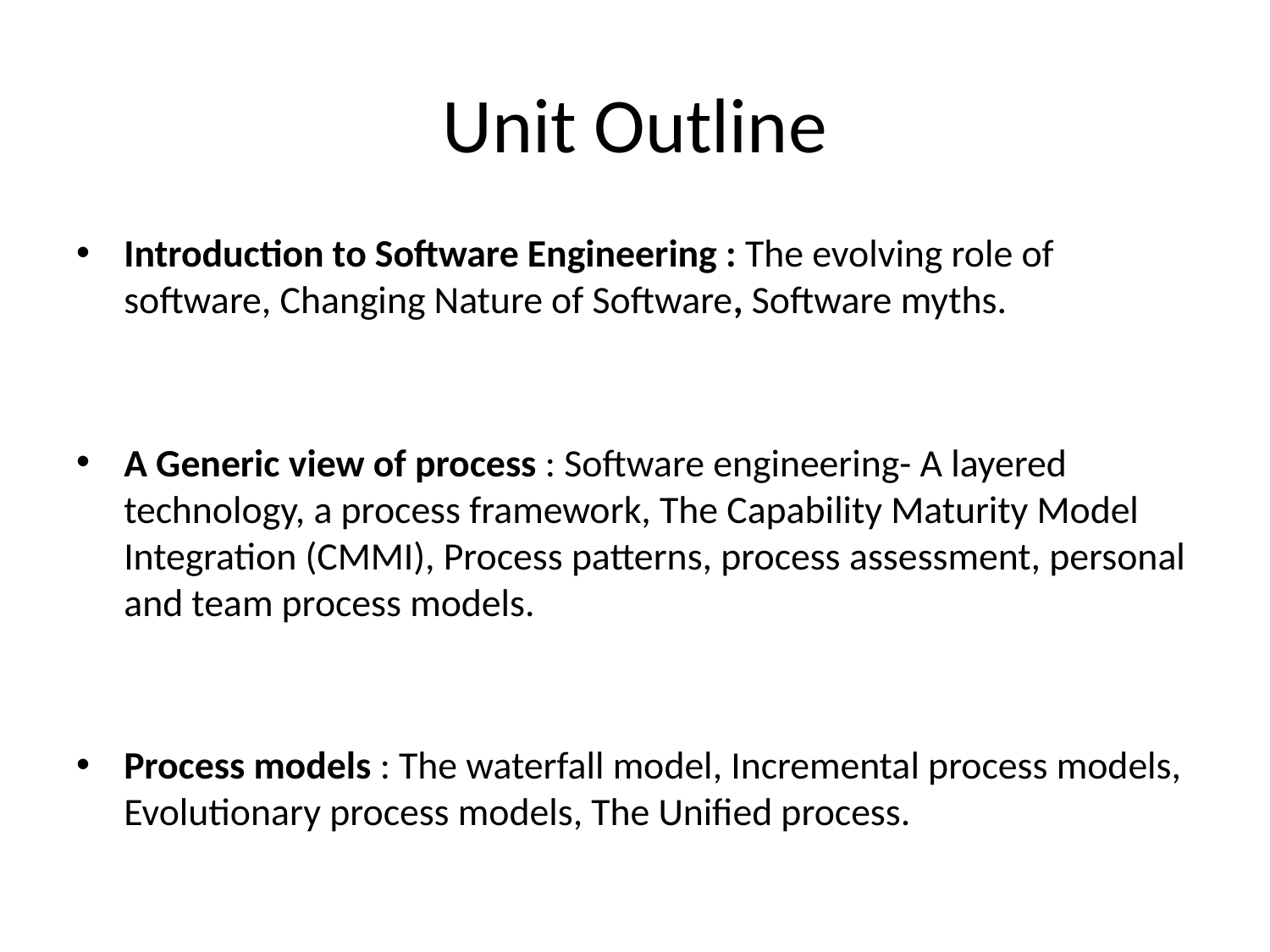

# Unit Outline
Introduction to Software Engineering : The evolving role of software, Changing Nature of Software, Software myths.

A Generic view of process : Software engineering- A layered technology, a process framework, The Capability Maturity Model Integration (CMMI), Process patterns, process assessment, personal and team process models.

Process models : The waterfall model, Incremental process models, Evolutionary process models, The Unified process.